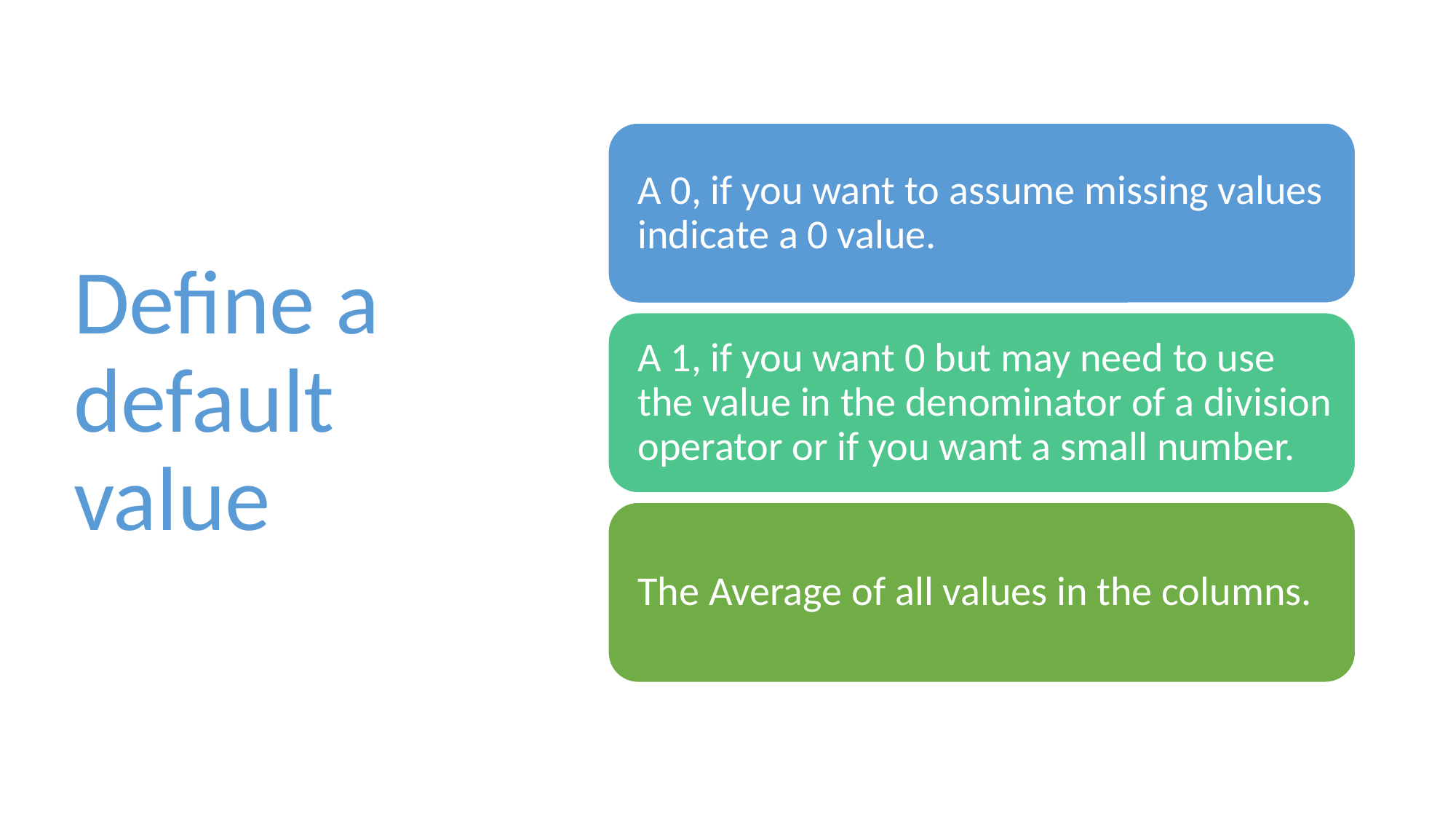

# Define a default value
A 0, if you want to assume missing values indicate a 0 value.
A 1, if you want 0 but may need to use the value in the denominator of a division operator or if you want a small number.
The Average of all values in the columns.